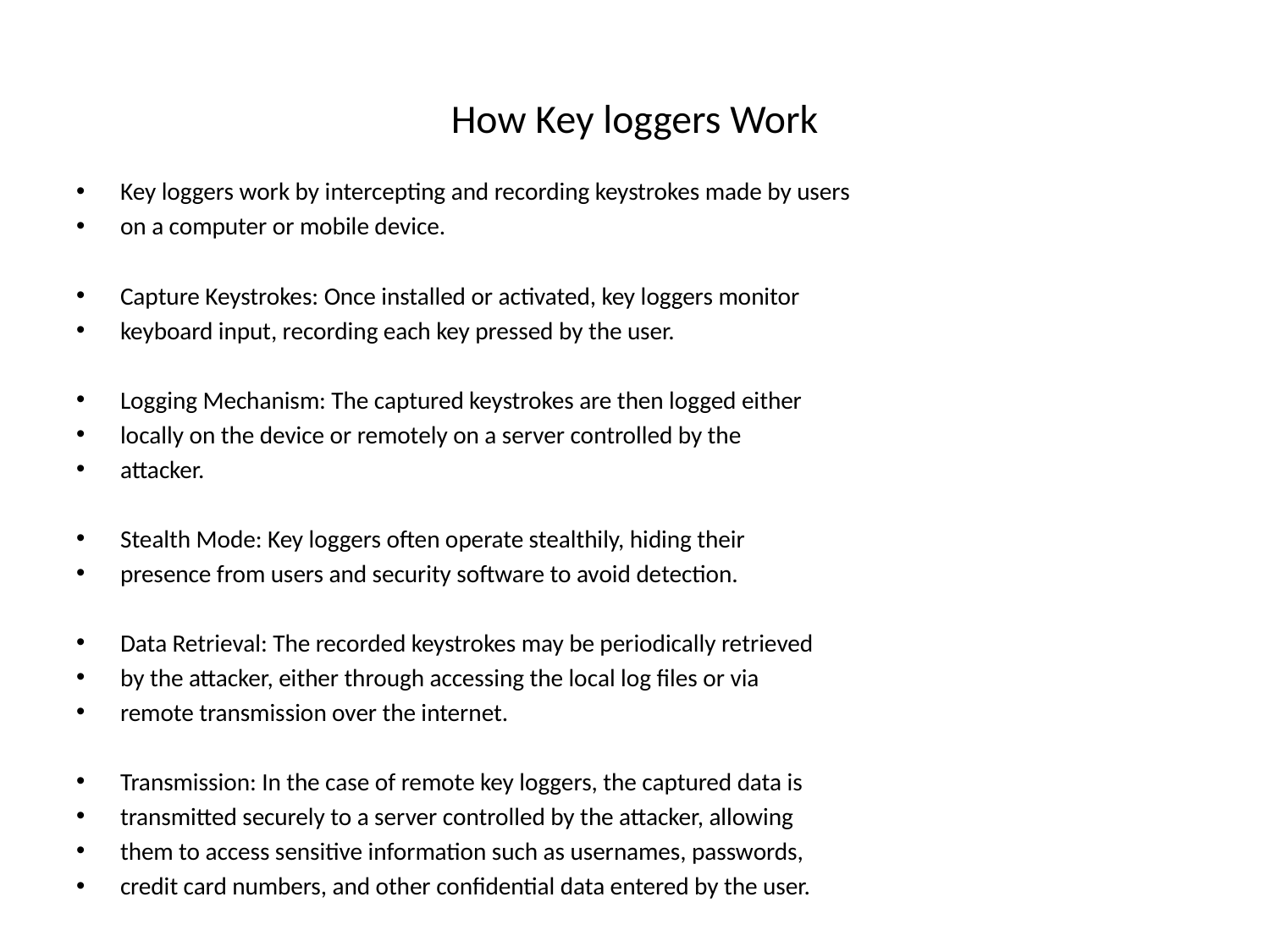

# How Key loggers Work
Key loggers work by intercepting and recording keystrokes made by users
on a computer or mobile device.

Capture Keystrokes: Once installed or activated, key loggers monitor
keyboard input, recording each key pressed by the user.

Logging Mechanism: The captured keystrokes are then logged either
locally on the device or remotely on a server controlled by the
attacker.

Stealth Mode: Key loggers often operate stealthily, hiding their
presence from users and security software to avoid detection.

Data Retrieval: The recorded keystrokes may be periodically retrieved
by the attacker, either through accessing the local log files or via
remote transmission over the internet.

Transmission: In the case of remote key loggers, the captured data is
transmitted securely to a server controlled by the attacker, allowing
them to access sensitive information such as usernames, passwords,
credit card numbers, and other confidential data entered by the user.